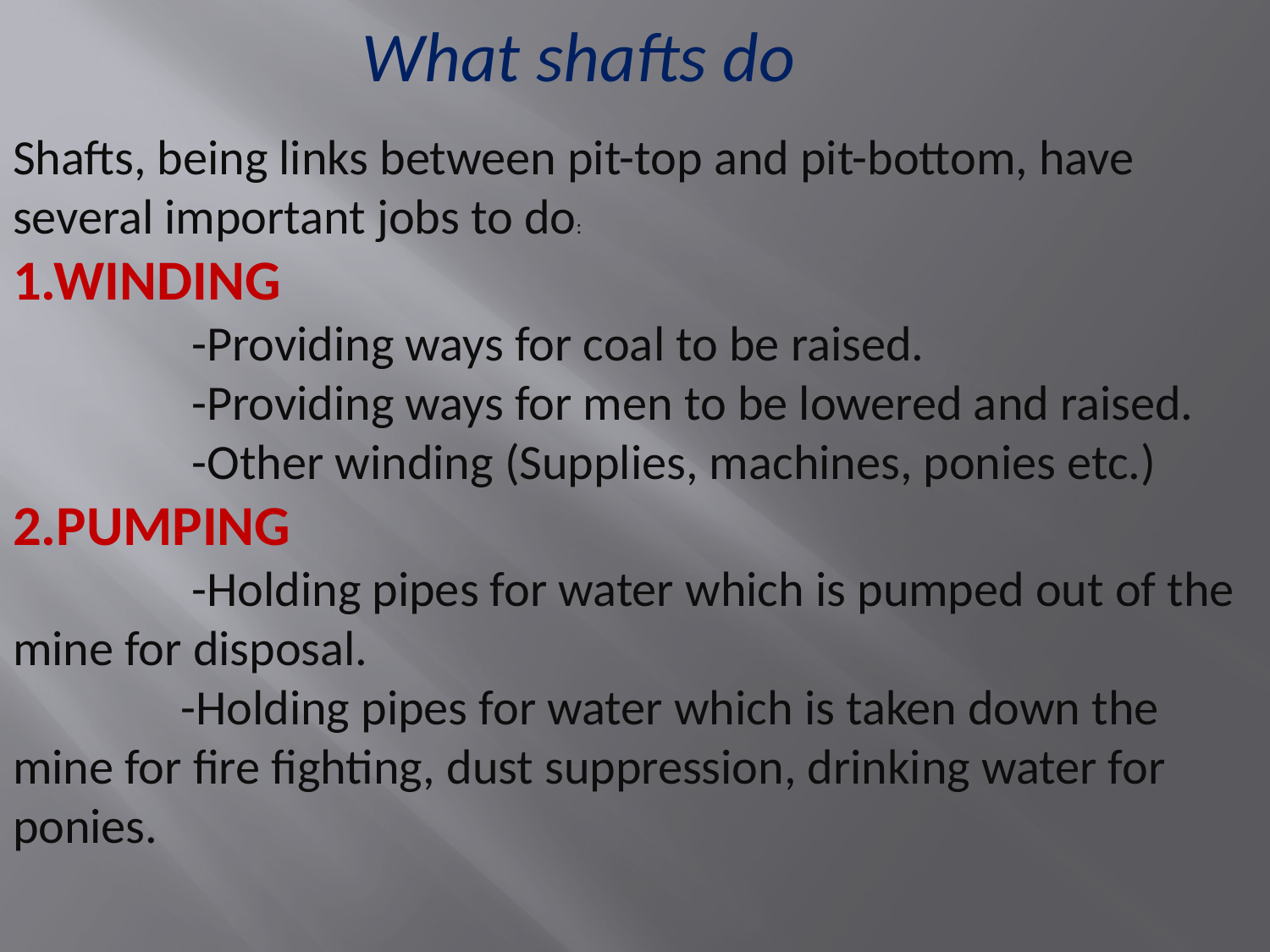

What shafts do

Shafts, being links between pit-top and pit-bottom, have several important jobs to do:
1.WINDING
                -Providing ways for coal to be raised.
                -Providing ways for men to be lowered and raised.
                -Other winding (Supplies, machines, ponies etc.)
2.PUMPING
                -Holding pipes for water which is pumped out of the mine for disposal.
               -Holding pipes for water which is taken down the mine for fire fighting, dust suppression, drinking water for ponies.